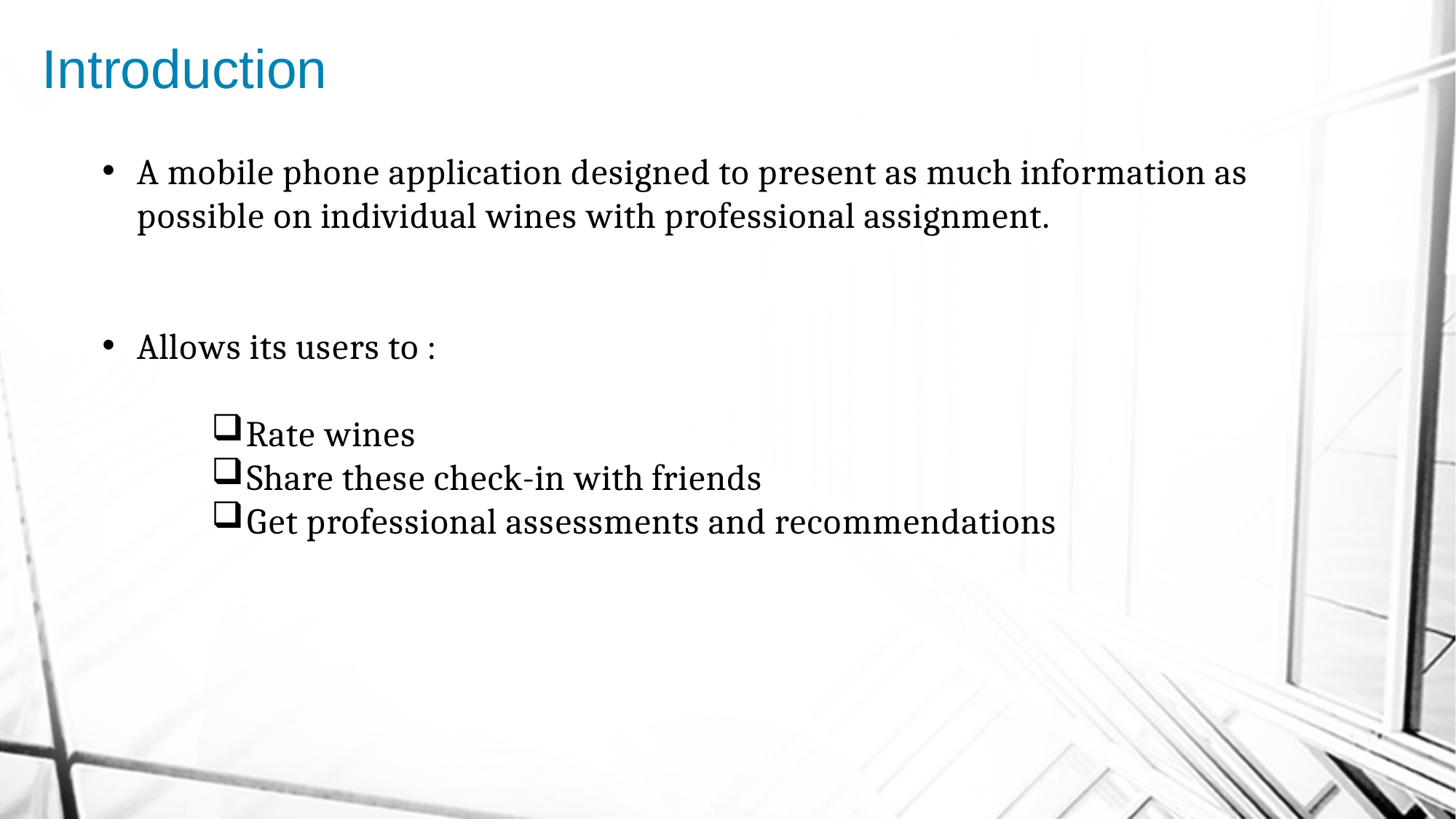

# Introduction
A mobile phone application designed to present as much information as possible on individual wines with professional assignment.

Allows its users to :
Rate wines
Share these check-in with friends
Get professional assessments and recommendations